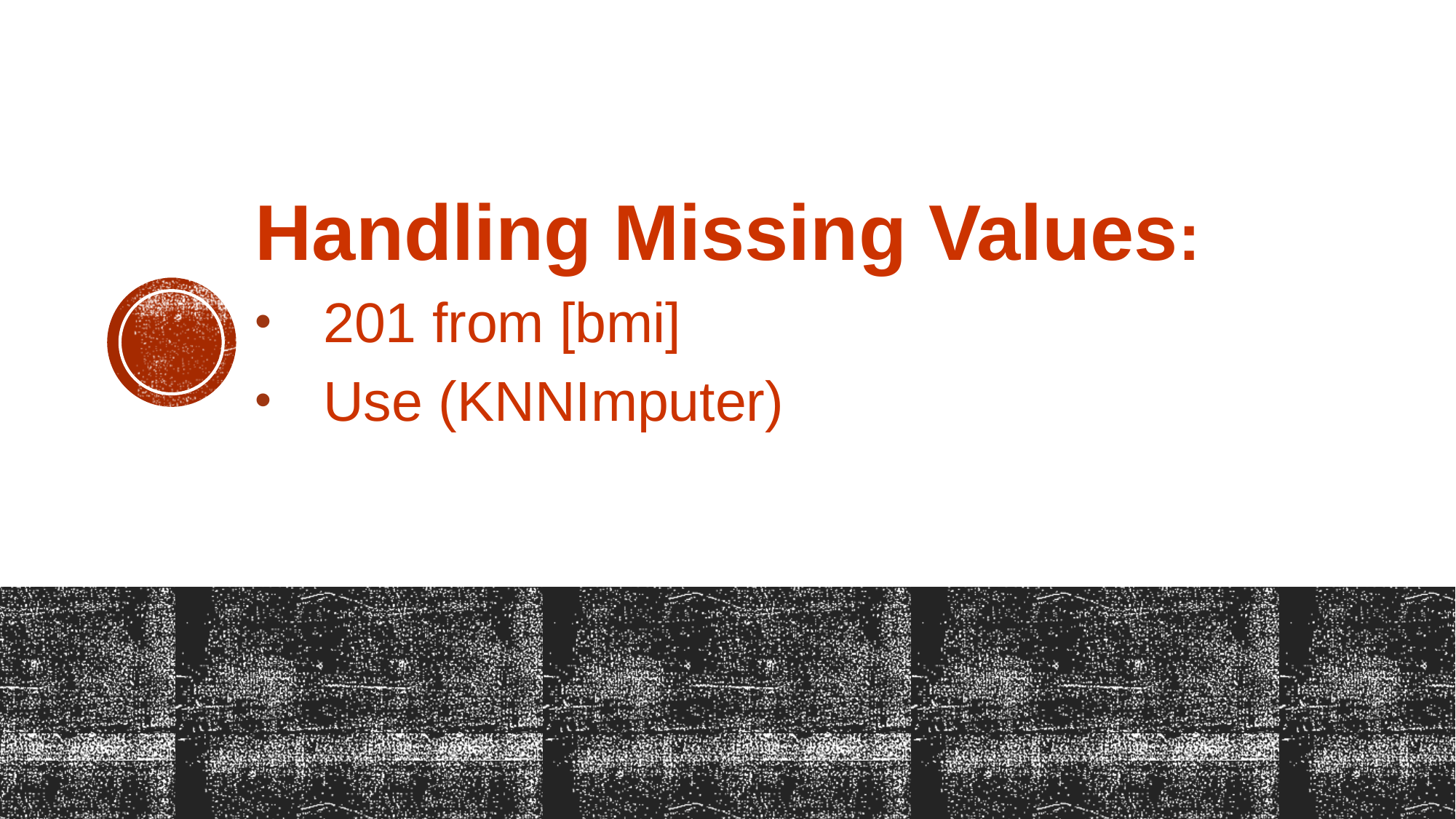

Handling Missing Values:
201 from [bmi]
Use (KNNImputer)